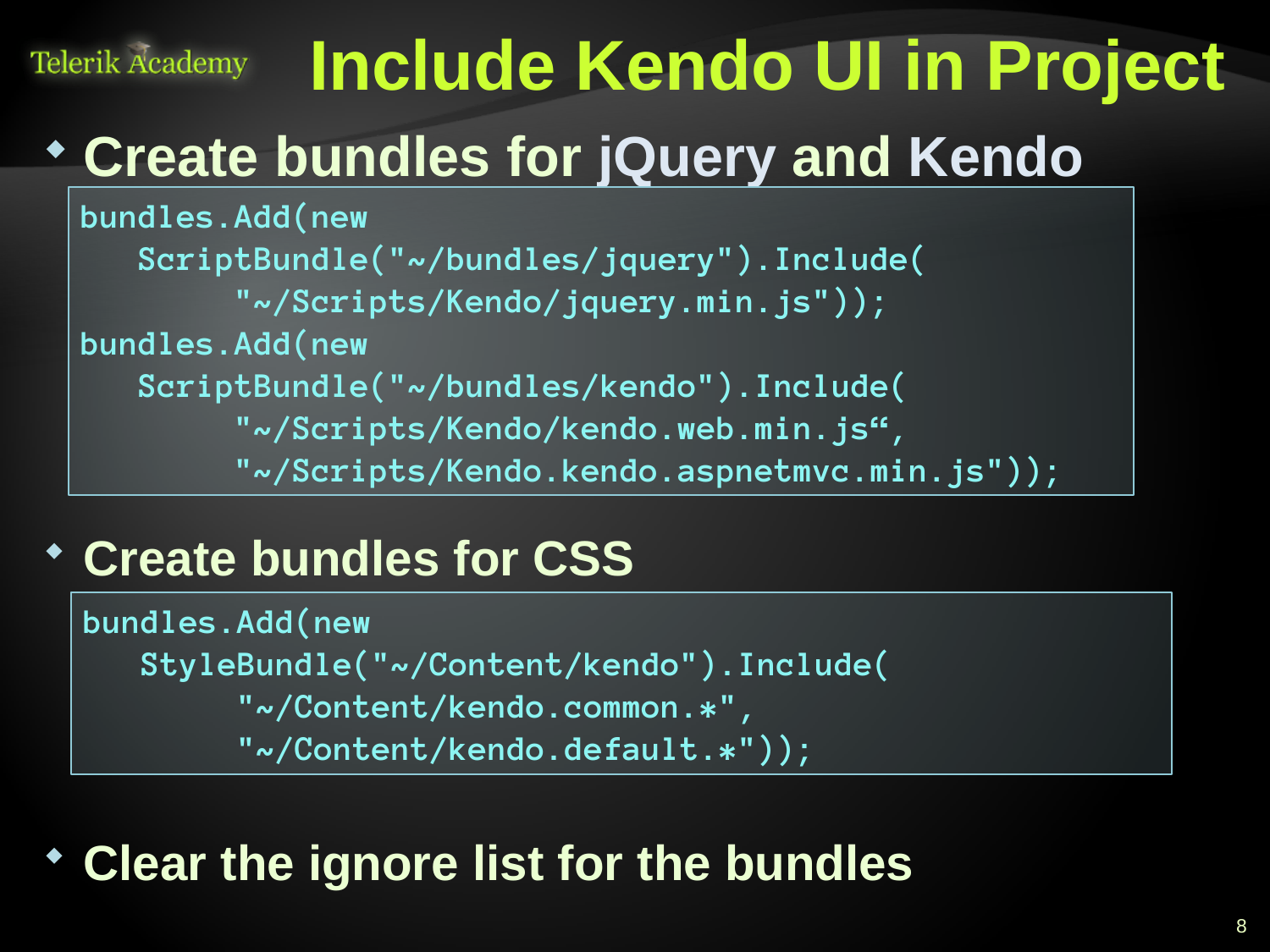

# Include Kendo UI in Project
Create bundles for jQuery and Kendo

Create bundles for CSS

Clear the ignore list for the bundles

bundles.Add(new
   ScriptBundle("~/bundles/jquery").Include(
        "~/Scripts/Kendo/jquery.min.js"));
bundles.Add(new
   ScriptBundle("~/bundles/kendo").Include(
        "~/Scripts/Kendo/kendo.web.min.js“,
        "~/Scripts/Kendo.kendo.aspnetmvc.min.js"));
bundles.Add(new
   StyleBundle("~/Content/kendo").Include(
        "~/Content/kendo.common.*",
        "~/Content/kendo.default.*"));
8